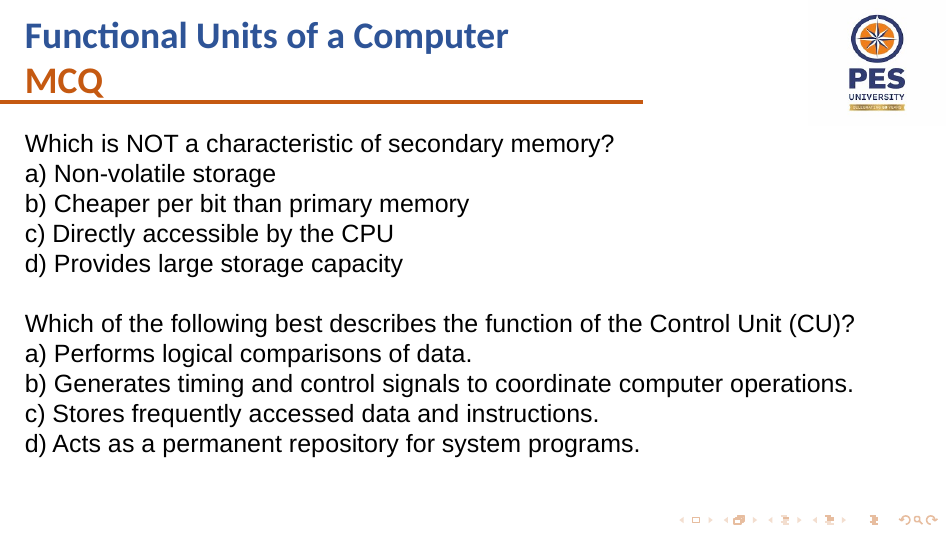

Functional Units of a Computer
MCQ

Which is NOT a characteristic of secondary memory?
a) Non-volatile storage
b) Cheaper per bit than primary memory
c) Directly accessible by the CPU
d) Provides large storage capacity

Which of the following best describes the function of the Control Unit (CU)?
a) Performs logical comparisons of data.
b) Generates timing and control signals to coordinate computer operations.
c) Stores frequently accessed data and instructions.
d) Acts as a permanent repository for system programs.